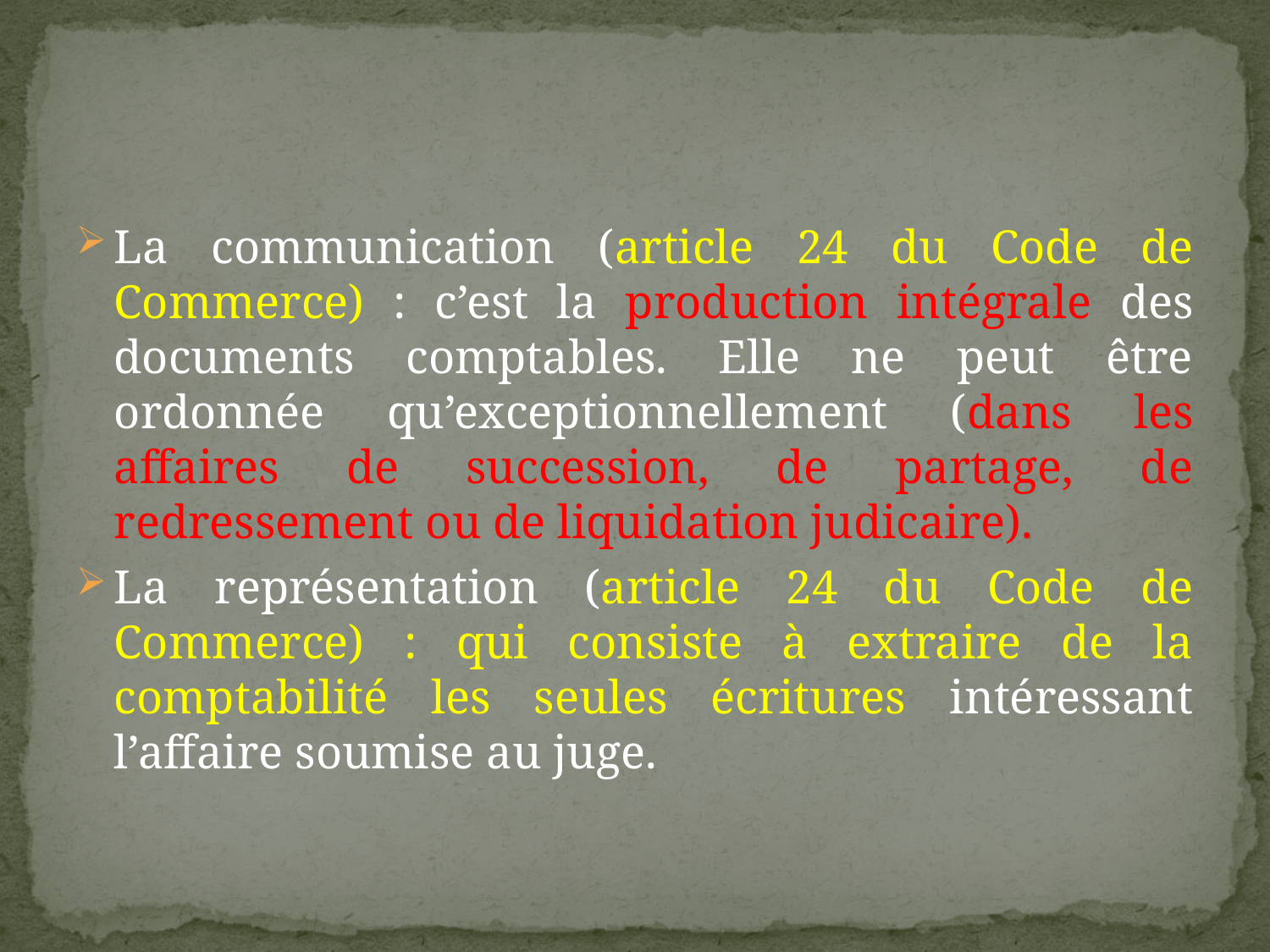

#
La communication (article 24 du Code de Commerce) : c’est la production intégrale des documents comptables. Elle ne peut être ordonnée qu’exceptionnellement (dans les affaires de succession, de partage, de redressement ou de liquidation judicaire).
La représentation (article 24 du Code de Commerce) : qui consiste à extraire de la comptabilité les seules écritures intéressant l’affaire soumise au juge.